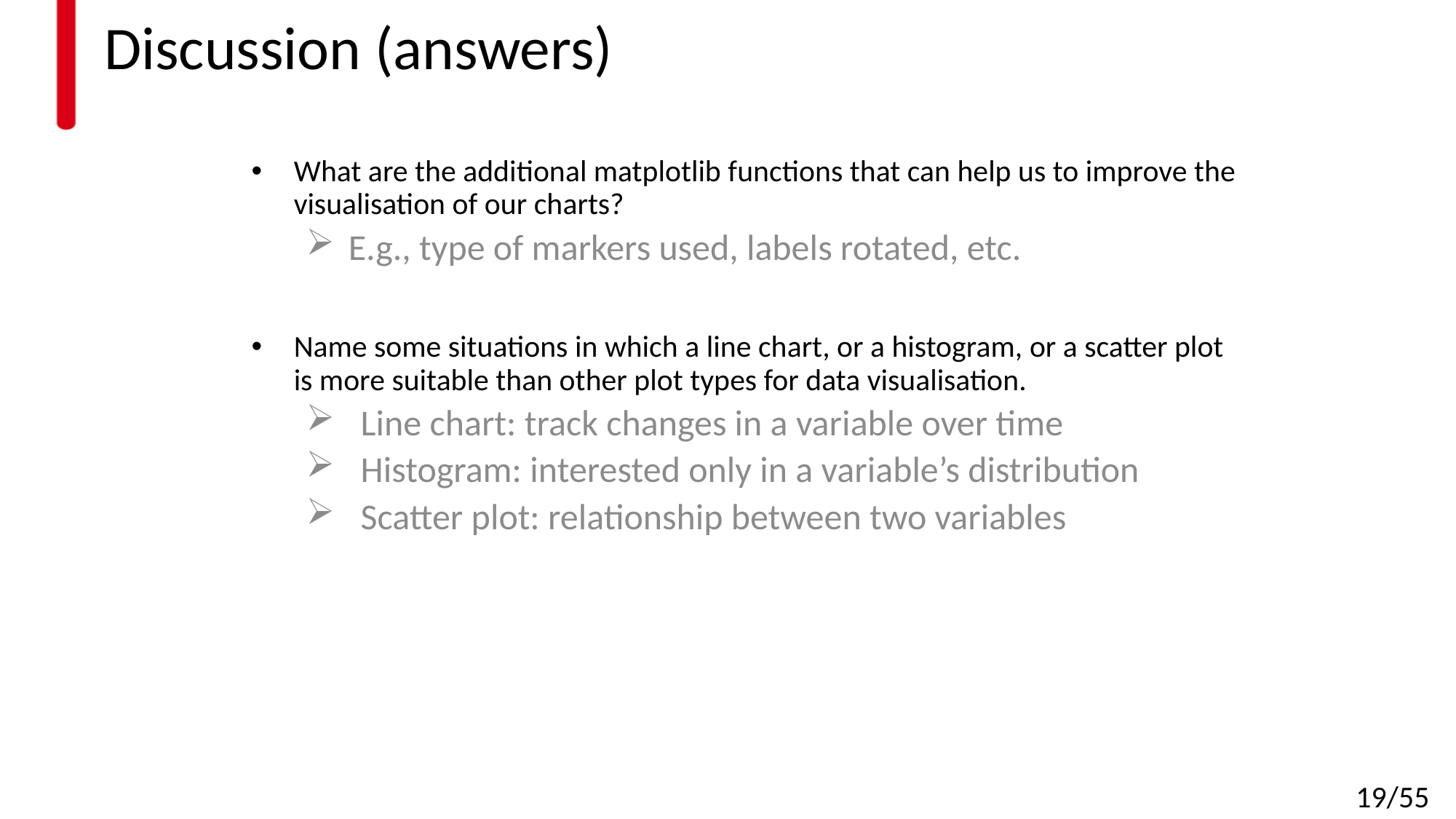

# Discussion (answers)
What are the additional matplotlib functions that can help us to improve the visualisation of our charts?
E.g., type of markers used, labels rotated, etc.

Name some situations in which a line chart, or a histogram, or a scatter plot is more suitable than other plot types for data visualisation.
Line chart: track changes in a variable over time
Histogram: interested only in a variable’s distribution
Scatter plot: relationship between two variables